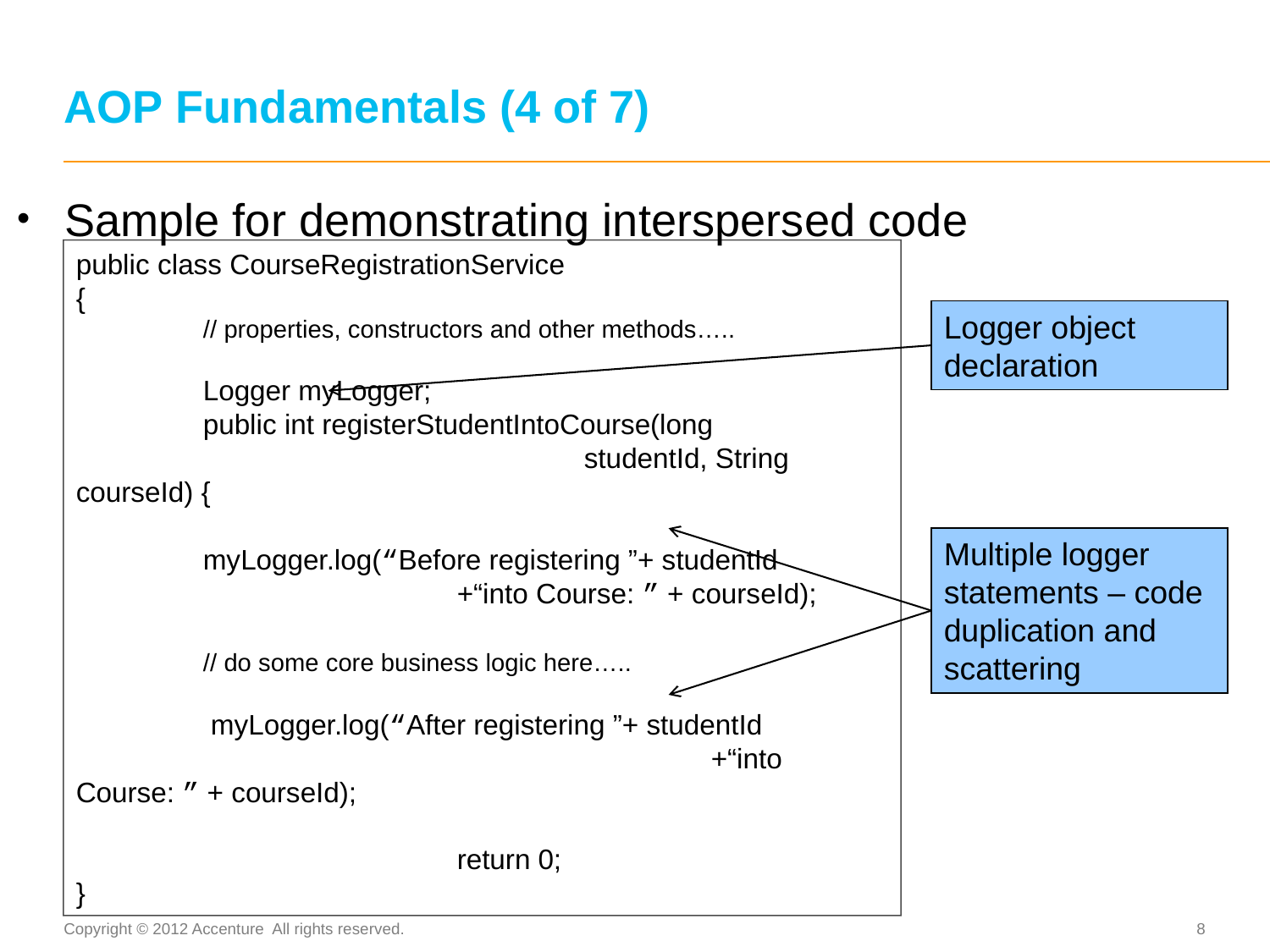

# AOP Fundamentals (4 of 7)

Sample for demonstrating interspersed code

public class CourseRegistrationService
{
	// properties, constructors and other methods…..

	Logger myLogger;
	public int registerStudentIntoCourse(long 					studentId, String courseId) {

	myLogger.log(“Before registering ”+ studentId 				+“into Course: ” + courseId);

	// do some core business logic here…..

	 myLogger.log(“After registering ”+ studentId 						+“into Course: ” + courseId);

			return 0;
}
Logger object declaration
Multiple logger statements – code duplication and scattering